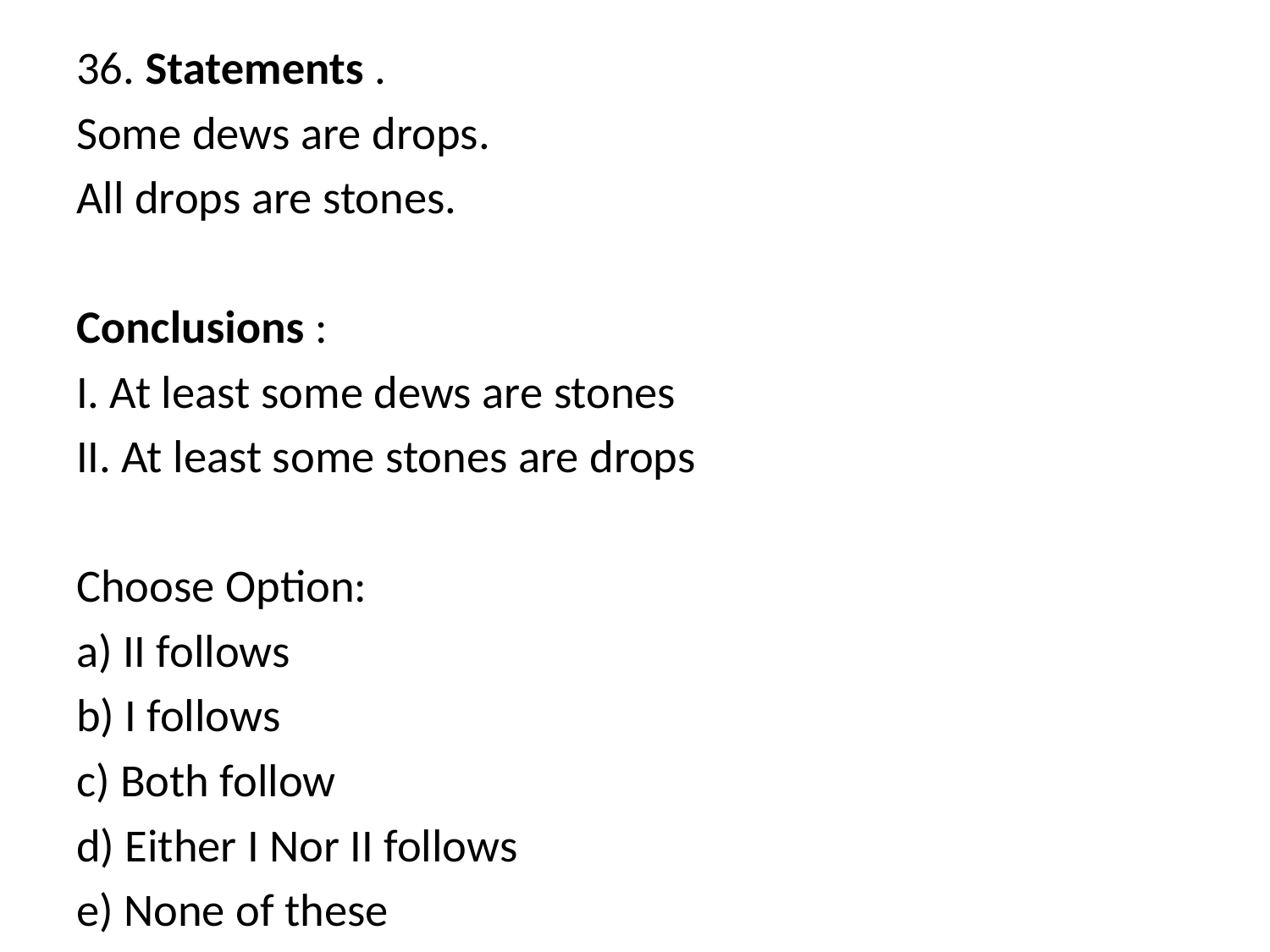

36. Statements .
Some dews are drops.
All drops are stones.

Conclusions :
I. At least some dews are stones
II. At least some stones are drops

Choose Option:
a) II follows
b) I follows
c) Both follow
d) Either I Nor II follows
e) None of these